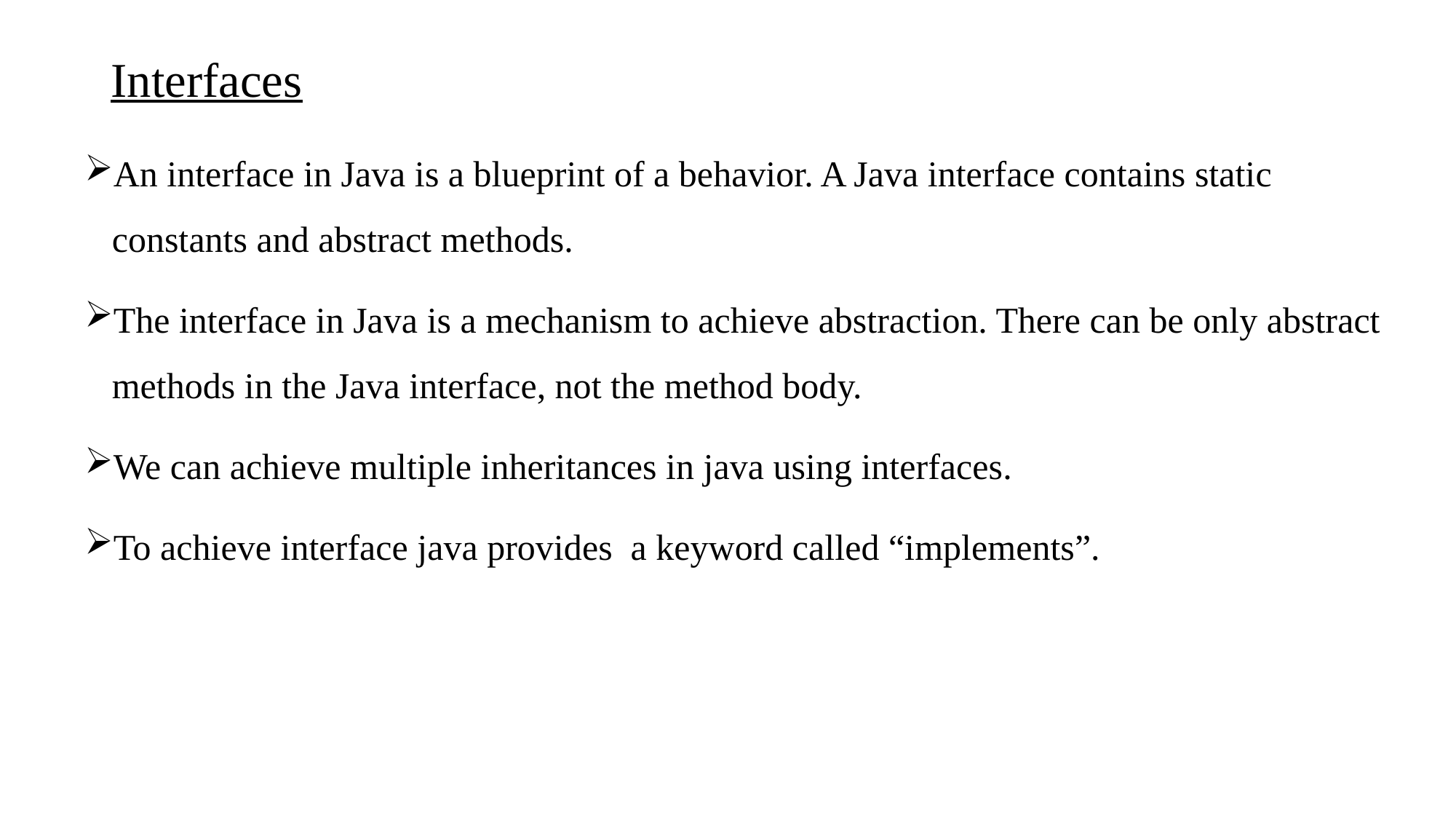

# Interfaces
An interface in Java is a blueprint of a behavior. A Java interface contains static constants and abstract methods.
The interface in Java is a mechanism to achieve abstraction. There can be only abstract methods in the Java interface, not the method body.
We can achieve multiple inheritances in java using interfaces.
To achieve interface java provides  a keyword called “implements”.